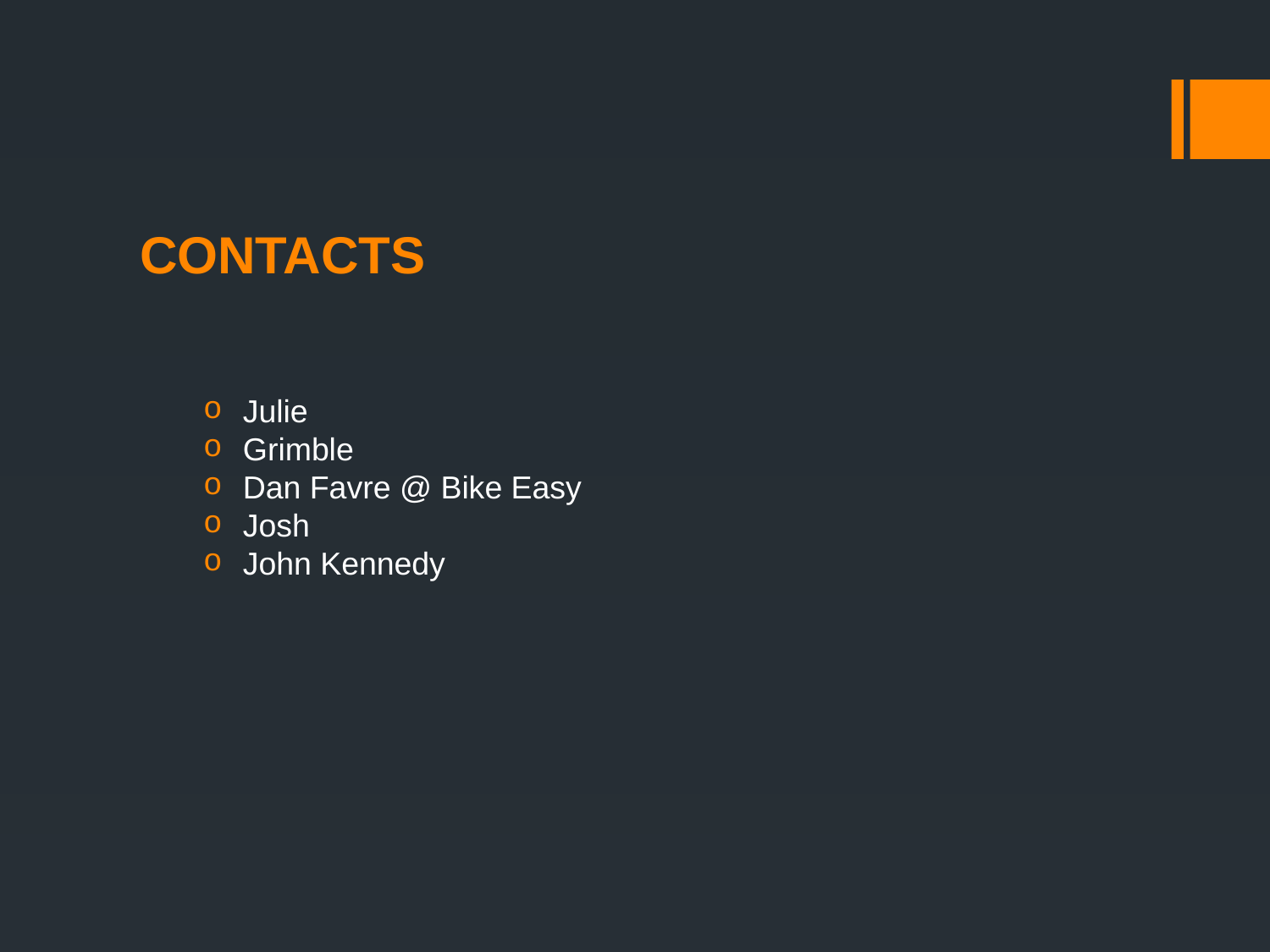

# CONTACTS
Julie
Grimble
Dan Favre @ Bike Easy
Josh
John Kennedy